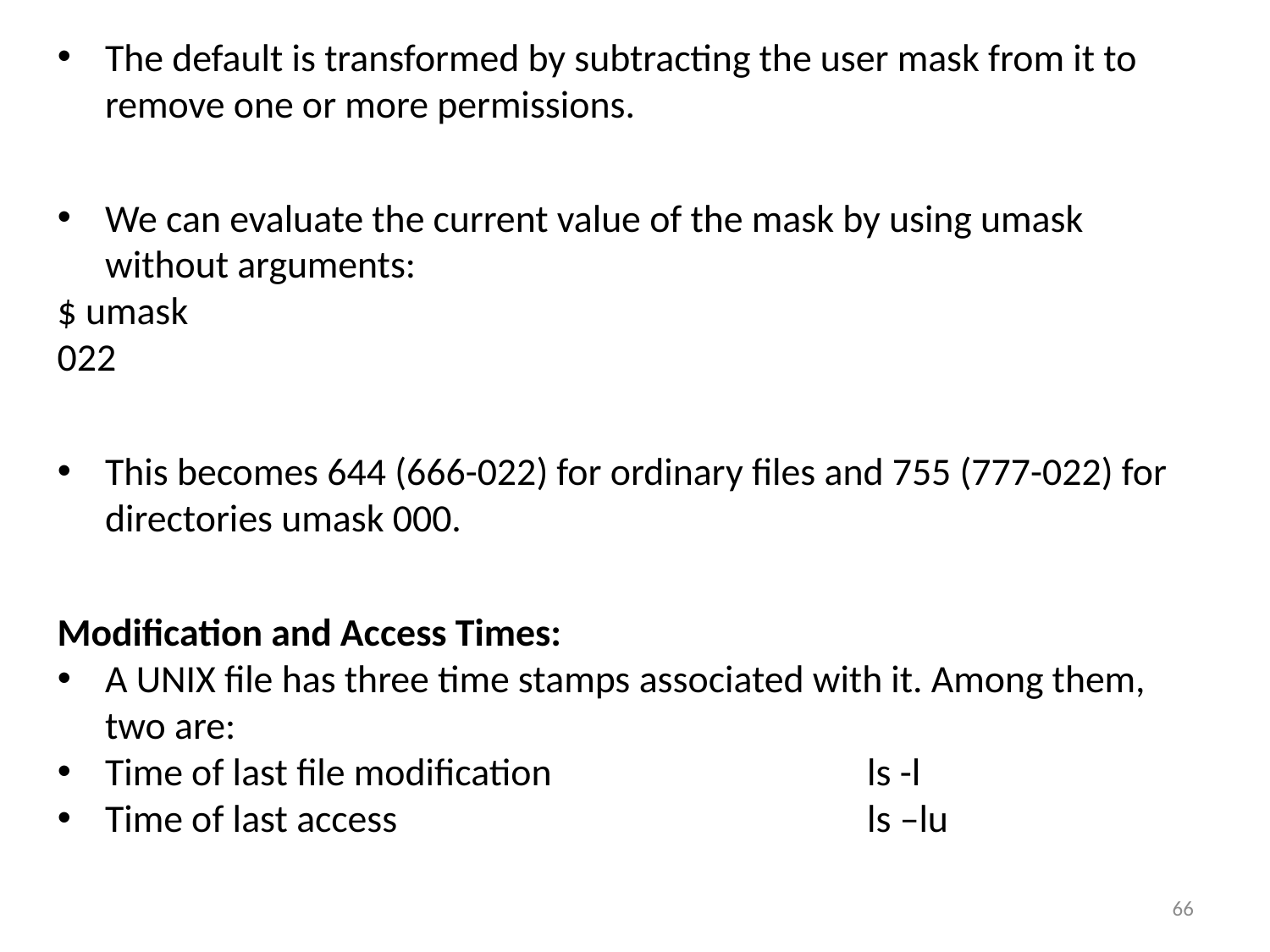

The default is transformed by subtracting the user mask from it to remove one or more permissions.

We can evaluate the current value of the mask by using umask without arguments:
$ umask
022

This becomes 644 (666-022) for ordinary files and 755 (777-022) for directories umask 000.

Modification and Access Times:
A UNIX file has three time stamps associated with it. Among them, two are:
Time of last file modification			ls -l
Time of last access				ls –lu

66